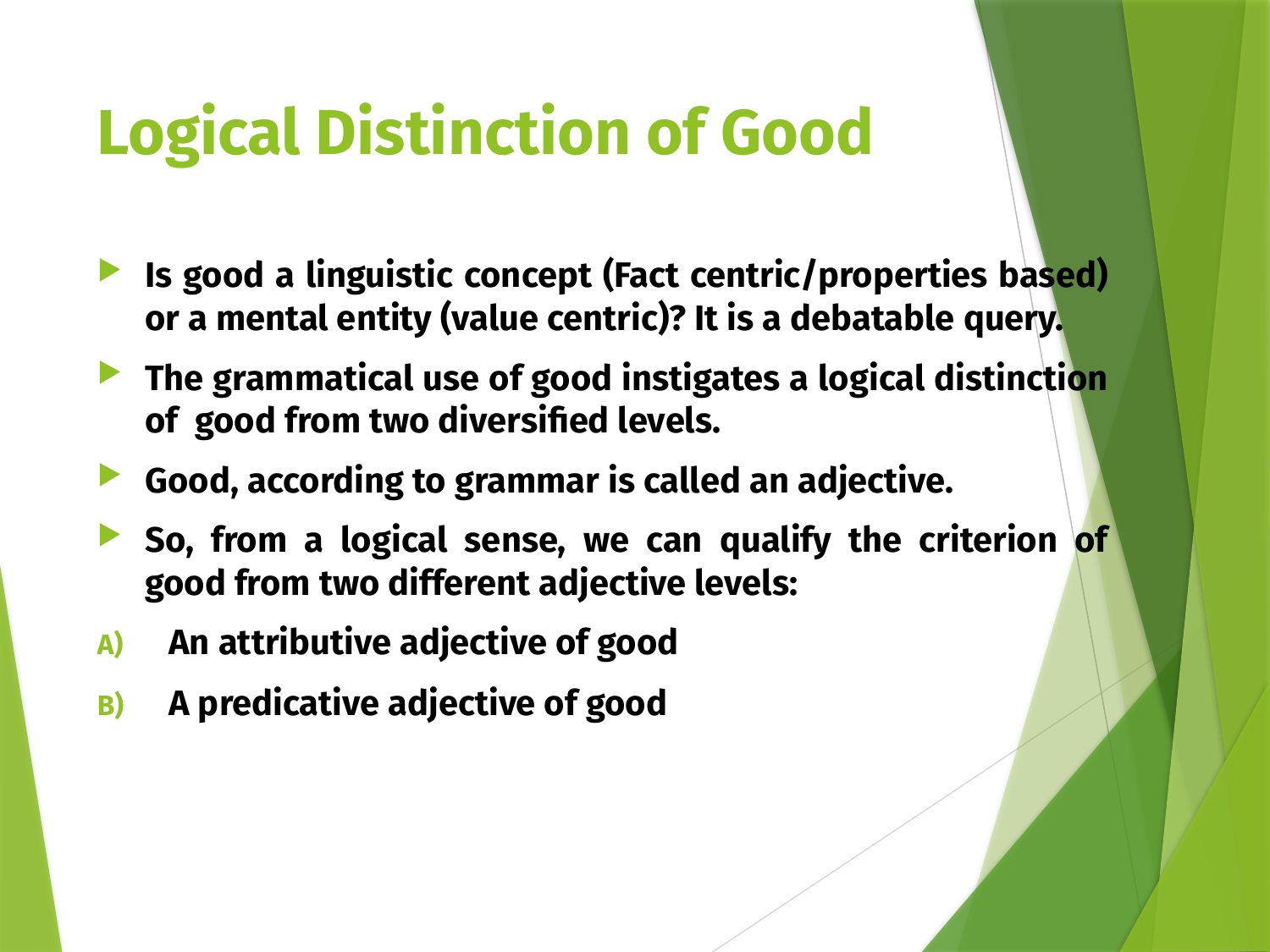

# Logical Distinction of Good
Is good a linguistic concept (Fact centric/properties based) or a mental entity (value centric)? It is a debatable query.
The grammatical use of good instigates a logical distinction of  good from two diversified levels.
Good, according to grammar is called an adjective.
So, from a logical sense, we can qualify the criterion of good from two different adjective levels:
An attributive adjective of good
A predicative adjective of good